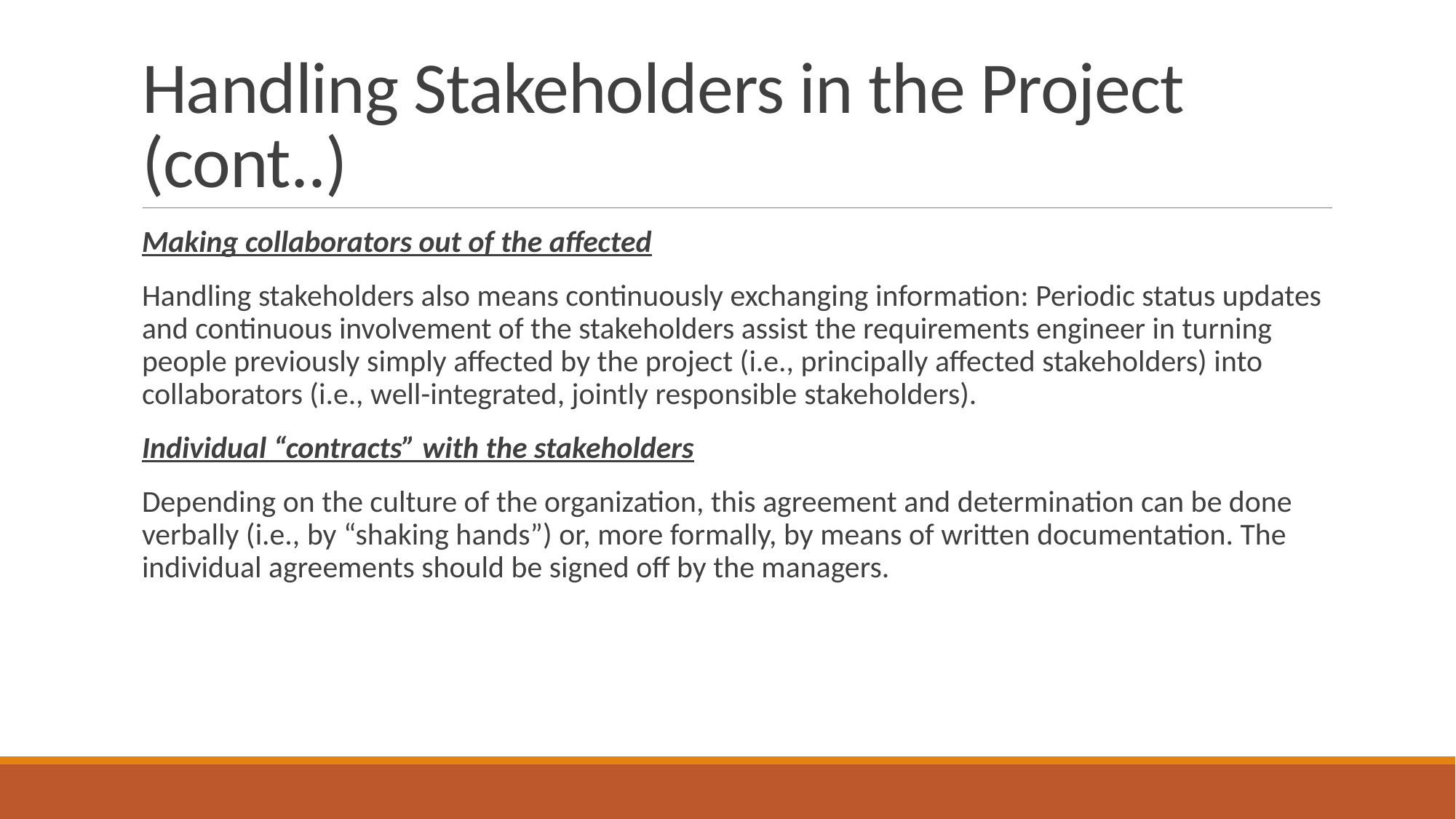

# Handling Stakeholders in the Project (cont..)
Making collaborators out of the affected
Handling stakeholders also means continuously exchanging information: Periodic status updates and continuous involvement of the stakeholders assist the requirements engineer in turning people previously simply affected by the project (i.e., principally affected stakeholders) into collaborators (i.e., well-integrated, jointly responsible stakeholders).
Individual “contracts” with the stakeholders
Depending on the culture of the organization, this agreement and determination can be done verbally (i.e., by “shaking hands”) or, more formally, by means of written documentation. The individual agreements should be signed off by the managers.